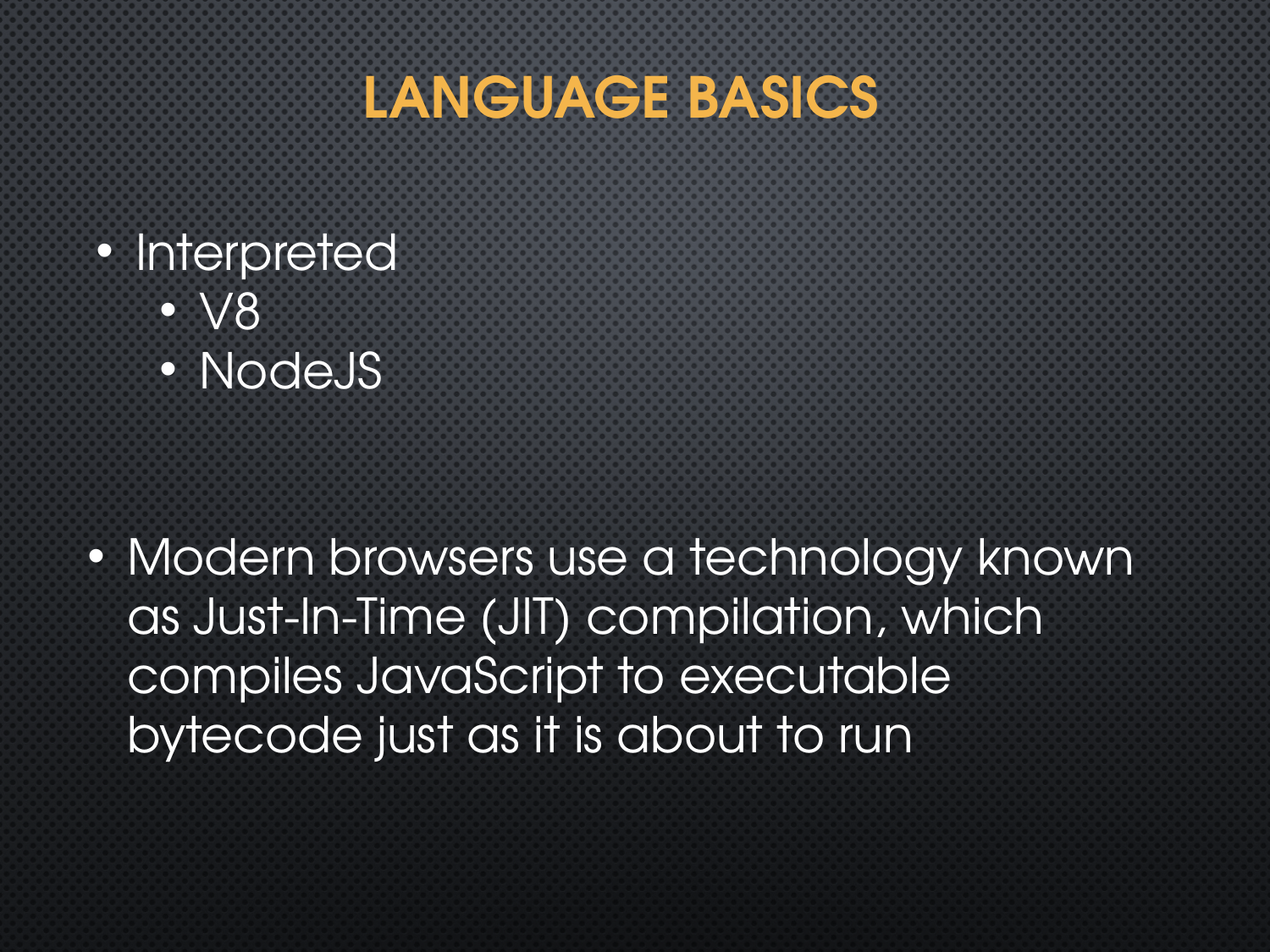

# Language Basics
Interpreted
V8
NodeJS
Modern browsers use a technology known as Just-In-Time (JIT) compilation, which compiles JavaScript to executable bytecode just as it is about to run